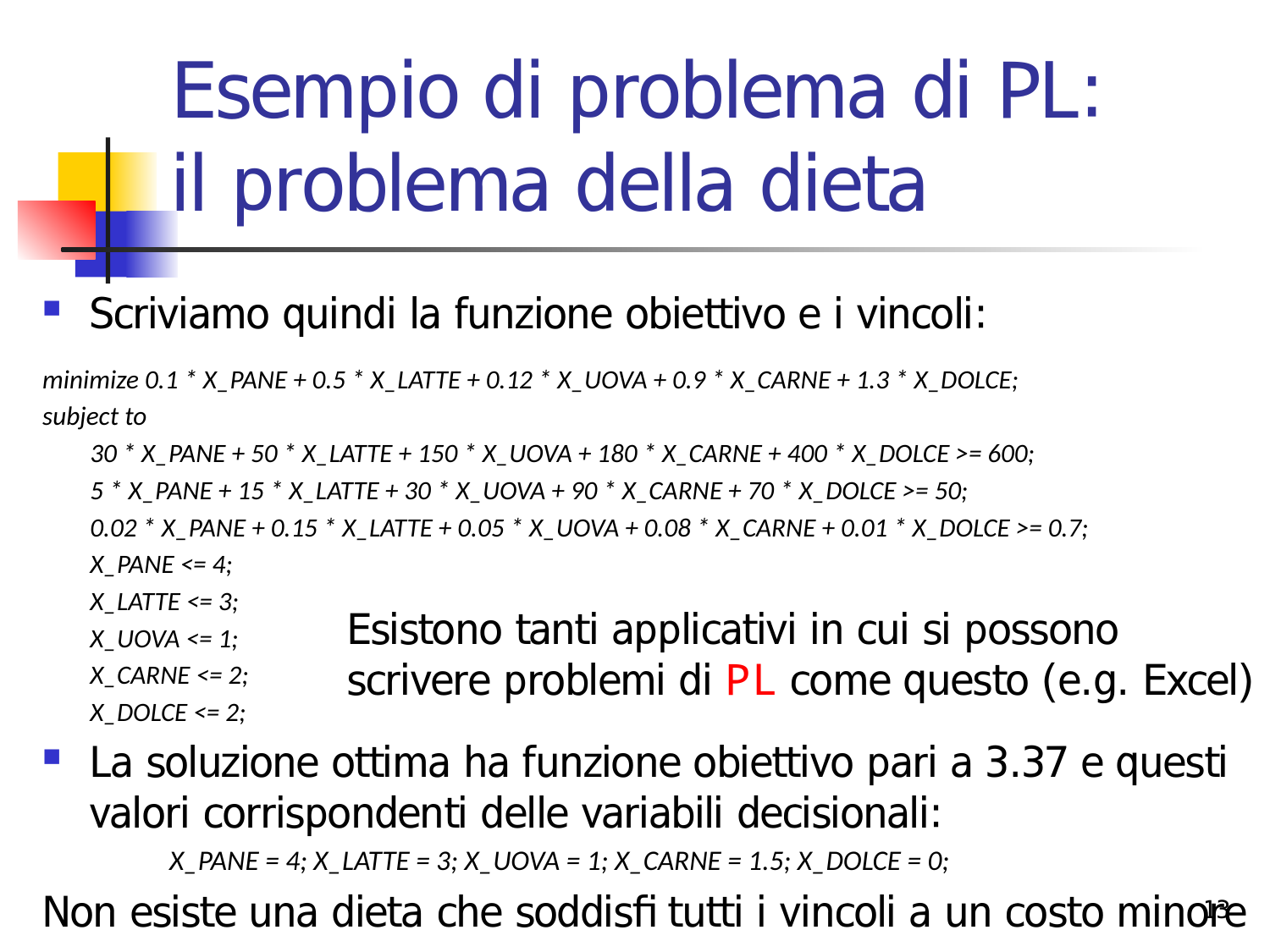

# Esempio di problema di PL: il problema della dieta
Scriviamo quindi la funzione obiettivo e i vincoli:

minimize 0.1 * X_PANE + 0.5 * X_LATTE + 0.12 * X_UOVA + 0.9 * X_CARNE + 1.3 * X_DOLCE;
subject to
	30 * X_PANE + 50 * X_LATTE + 150 * X_UOVA + 180 * X_CARNE + 400 * X_DOLCE >= 600;
	5 * X_PANE + 15 * X_LATTE + 30 * X_UOVA + 90 * X_CARNE + 70 * X_DOLCE >= 50;
	0.02 * X_PANE + 0.15 * X_LATTE + 0.05 * X_UOVA + 0.08 * X_CARNE + 0.01 * X_DOLCE >= 0.7;
	X_PANE <= 4;
	X_LATTE <= 3;
	X_UOVA <= 1;
	X_CARNE <= 2;
	X_DOLCE <= 2;
La soluzione ottima ha funzione obiettivo pari a 3.37 e questi valori corrispondenti delle variabili decisionali:
	X_PANE = 4; X_LATTE = 3; X_UOVA = 1; X_CARNE = 1.5; X_DOLCE = 0;
Non esiste una dieta che soddisfi tutti i vincoli a un costo minore

Esistono tanti applicativi in cui si possono scrivere problemi di PL come questo (e.g. Excel)
13